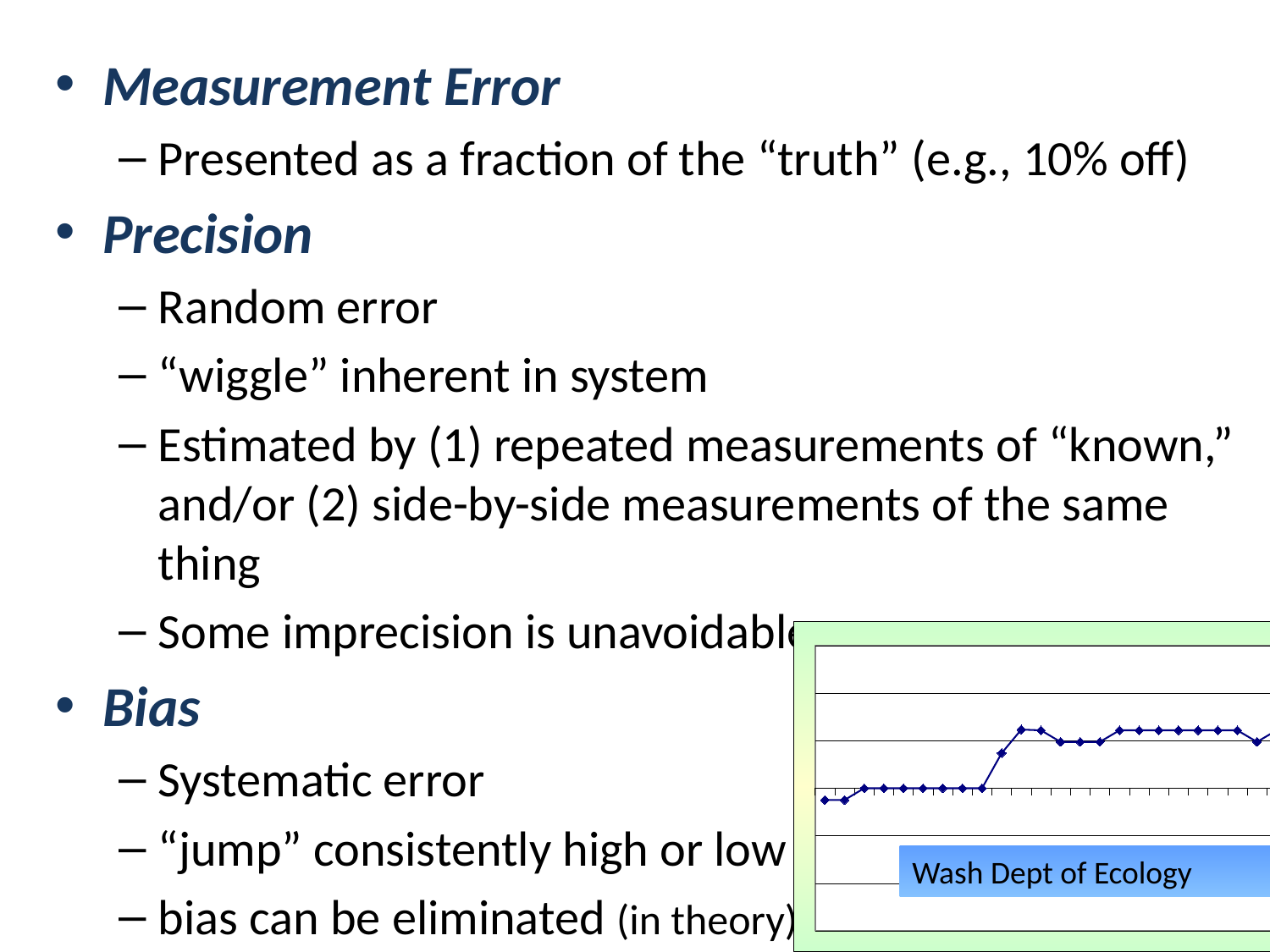

Measurement Error
Presented as a fraction of the “truth” (e.g., 10% off)
Precision
Random error
“wiggle” inherent in system
Estimated by (1) repeated measurements of “known,” and/or (2) side-by-side measurements of the same thing
Some imprecision is unavoidable
Bias
Systematic error
“jump” consistently high or low
bias can be eliminated (in theory)

### Chart

| Category |  |
|---|---|
Wash Dept of Ecology